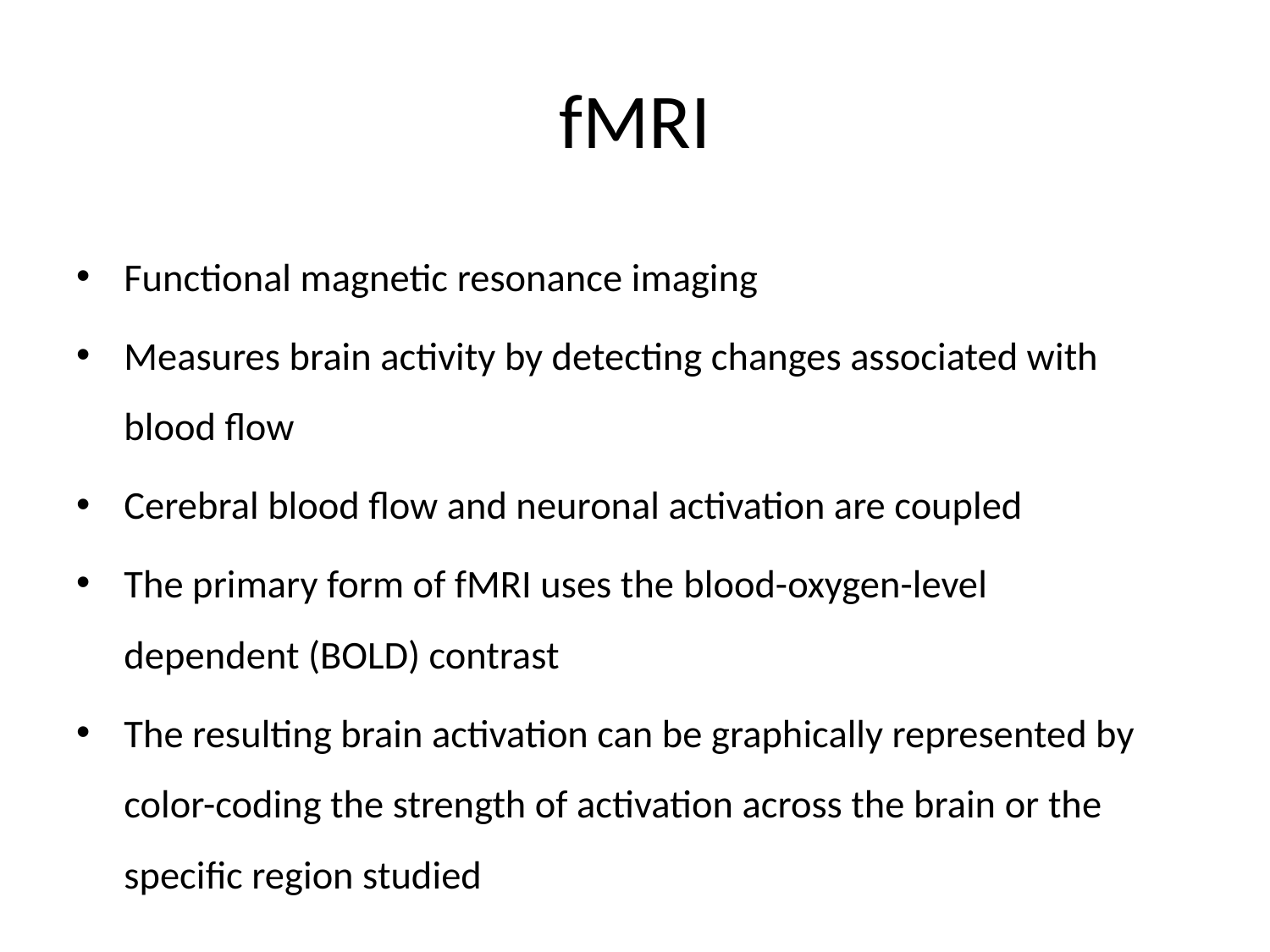

# fMRI
Functional magnetic resonance imaging
Measures brain activity by detecting changes associated with blood flow
Cerebral blood flow and neuronal activation are coupled
The primary form of fMRI uses the blood-oxygen-level dependent (BOLD) contrast
The resulting brain activation can be graphically represented by color-coding the strength of activation across the brain or the specific region studied